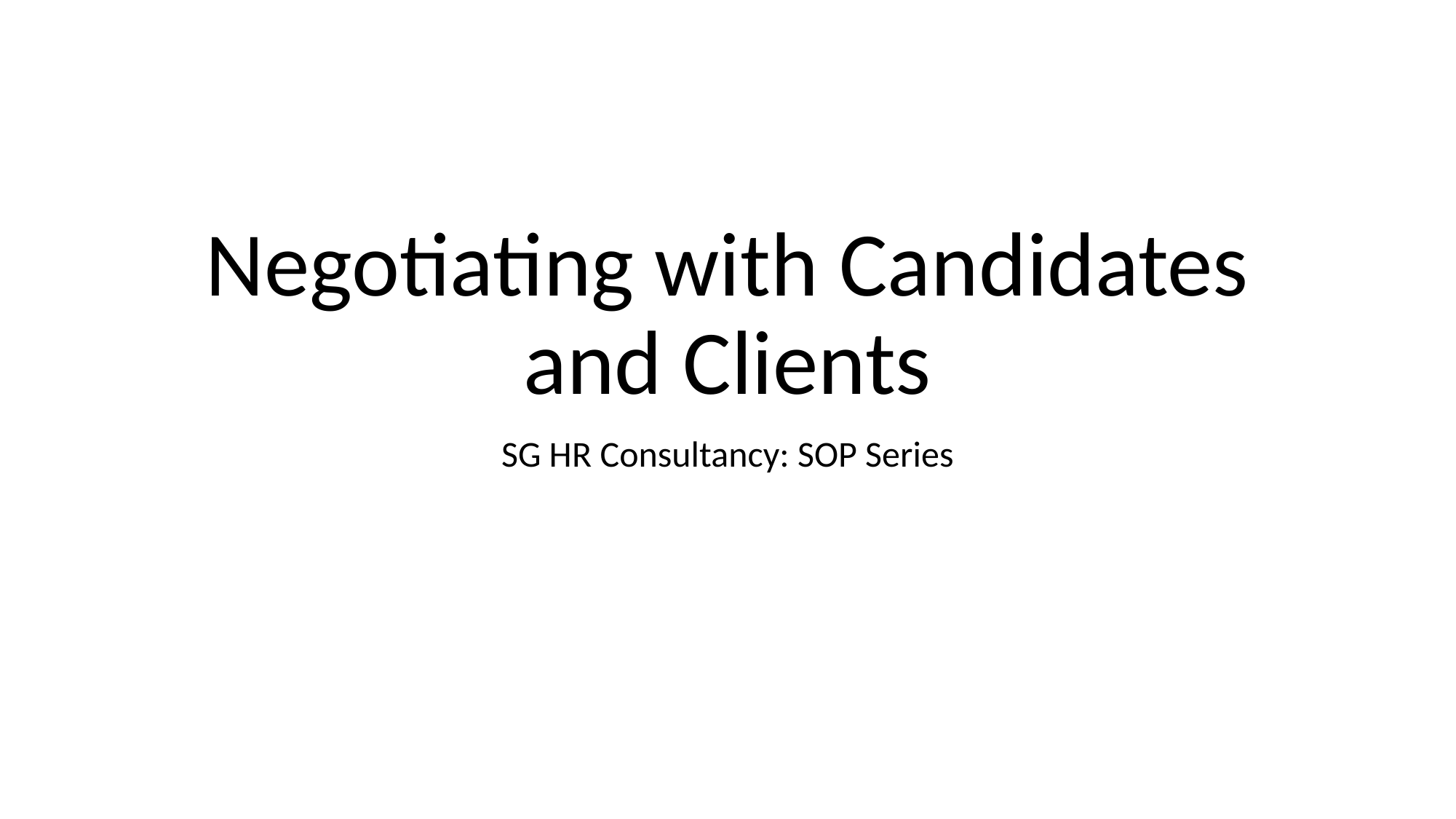

# Negotiating with Candidates and Clients
SG HR Consultancy: SOP Series